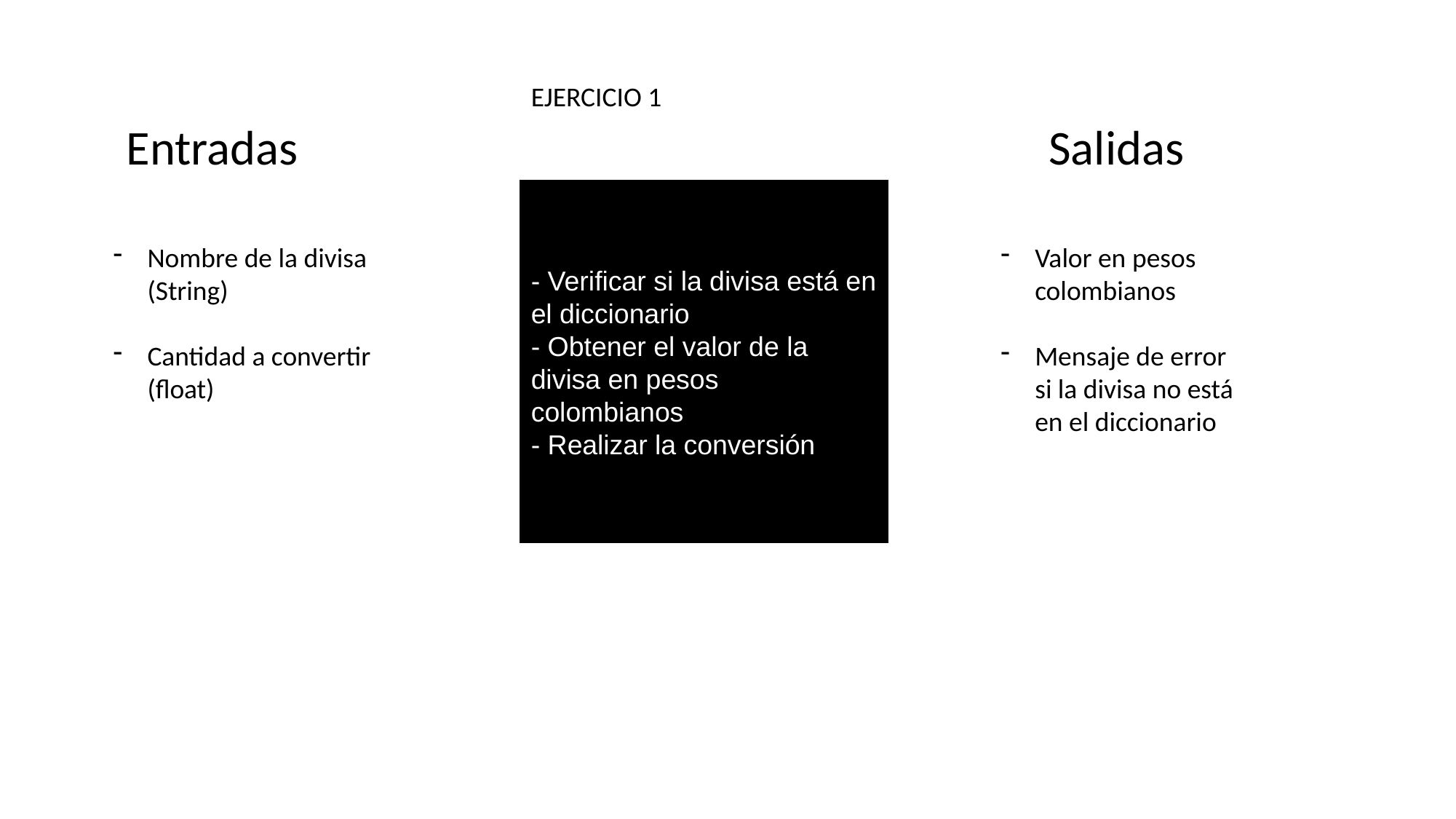

EJERCICIO 1
Salidas
Entradas

- Verificar si la divisa está en el diccionario
- Obtener el valor de la divisa en pesos colombianos
- Realizar la conversión

Nombre de la divisa (String)

Cantidad a convertir (float)
Valor en pesos colombianos

Mensaje de error si la divisa no está en el diccionario